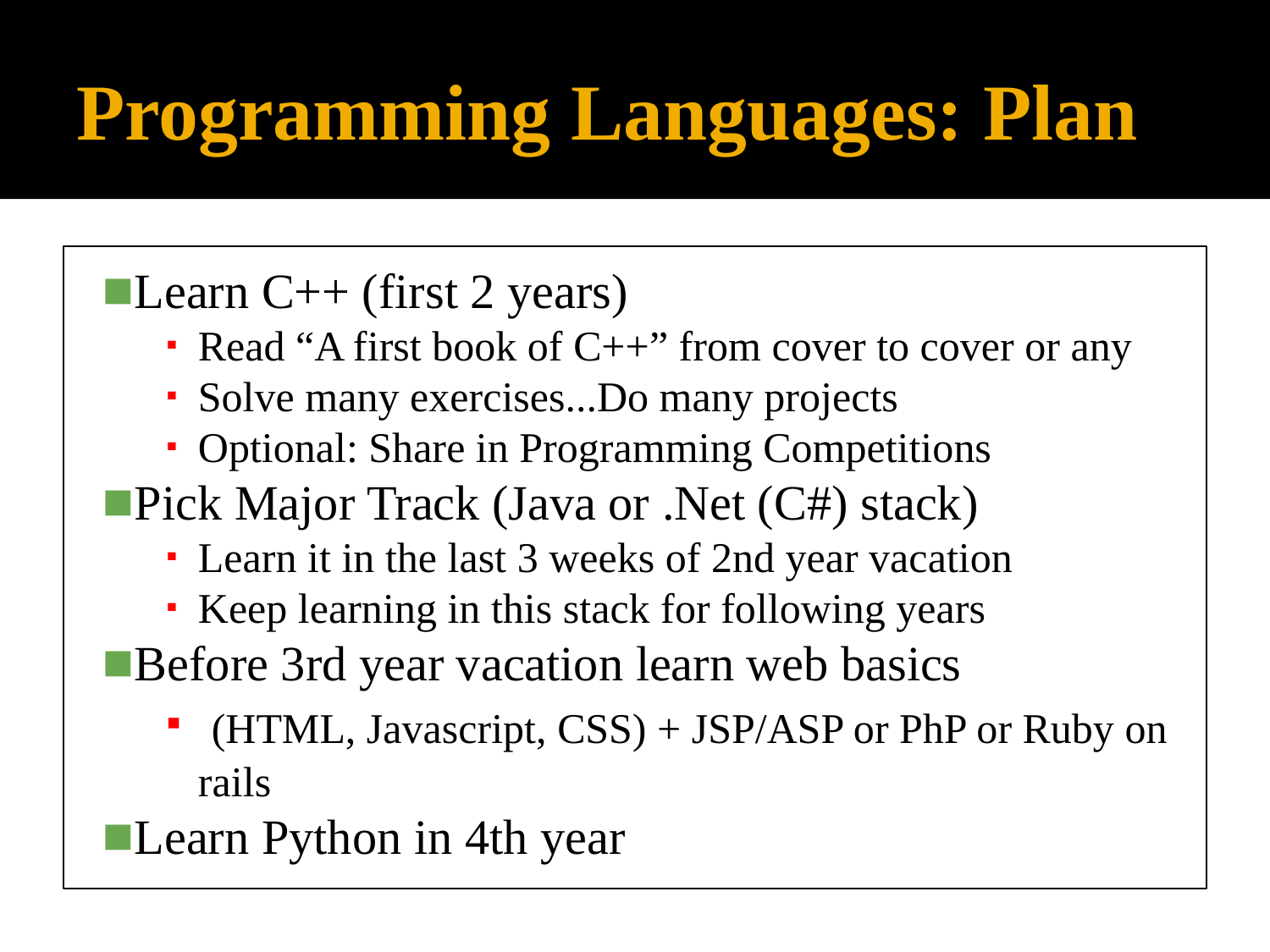

# Programming Languages: Plan
Learn C++ (first 2 years)
Read “A first book of C++” from cover to cover or any
Solve many exercises...Do many projects
Optional: Share in Programming Competitions
Pick Major Track (Java or .Net (C#) stack)
Learn it in the last 3 weeks of 2nd year vacation
Keep learning in this stack for following years
Before 3rd year vacation learn web basics
 (HTML, Javascript, CSS) + JSP/ASP or PhP or Ruby on rails
Learn Python in 4th year